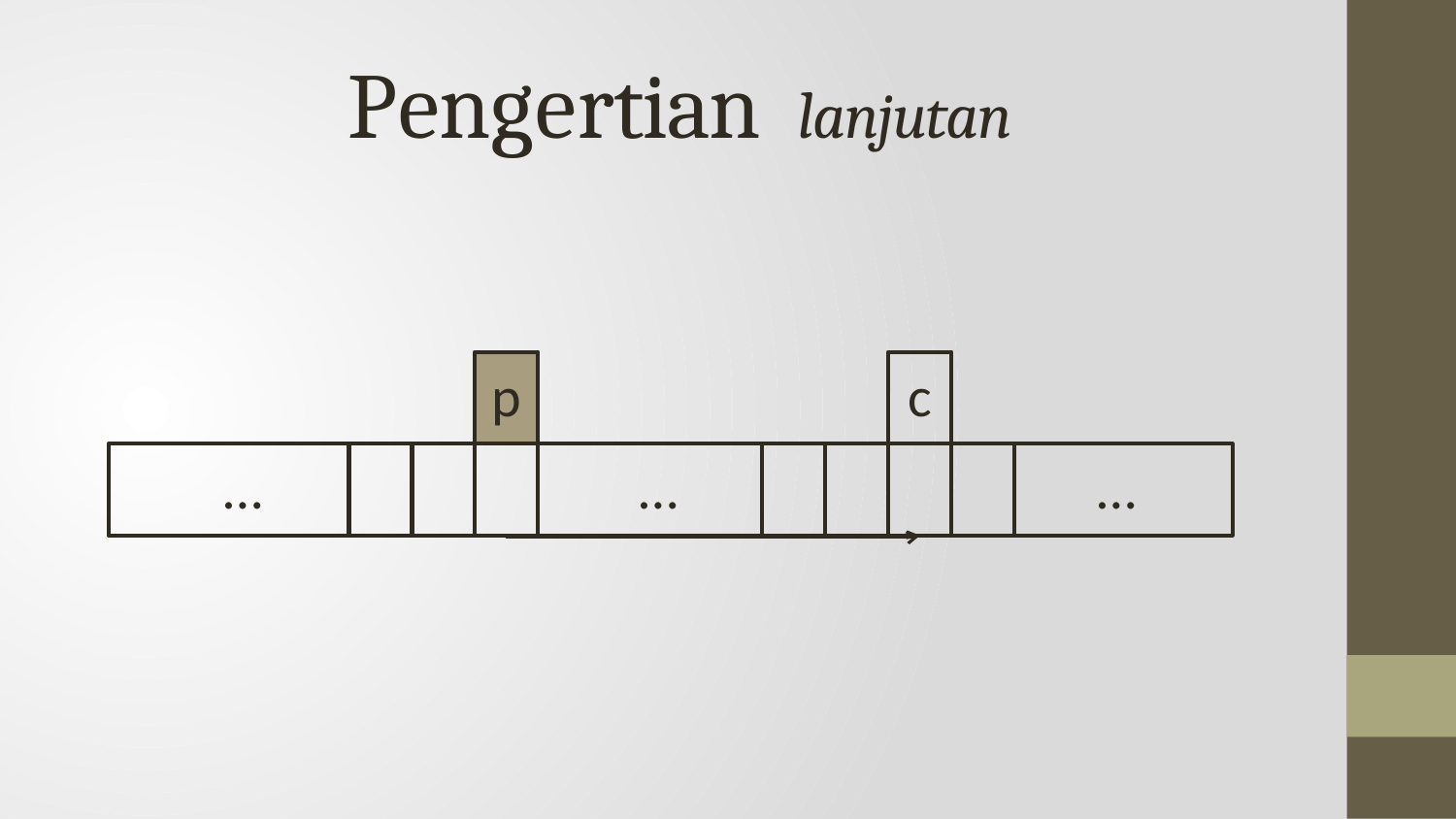

# Pengertian  lanjutan

p
c

…

…

…